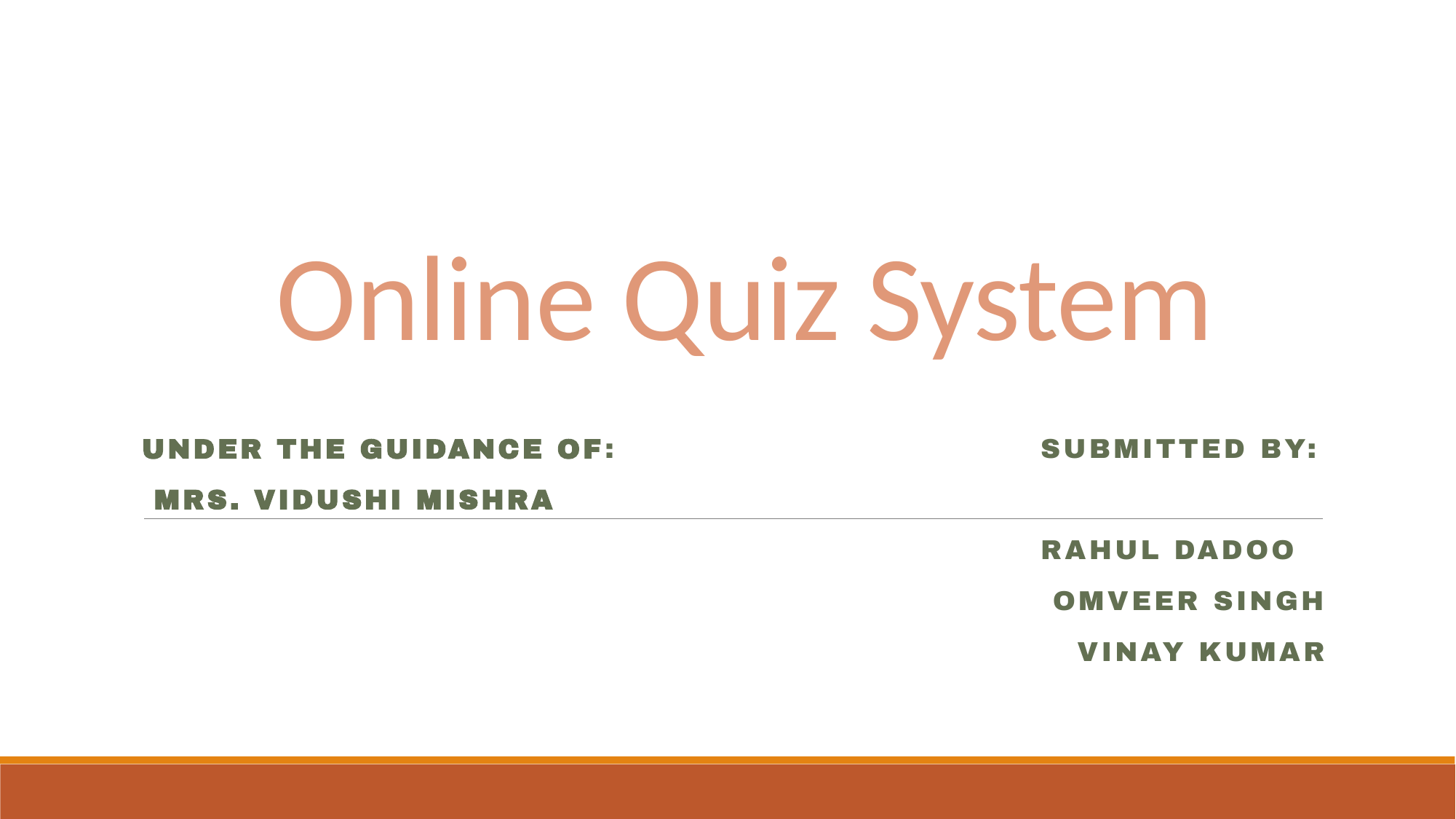

# Online Quiz System
Under the Guidance of:                                   submitted BY:
 Mrs. Vidushi MISHRA
                                                                          Rahul dadoo
                                                                           omveer singh
                                                                             vinay kumar